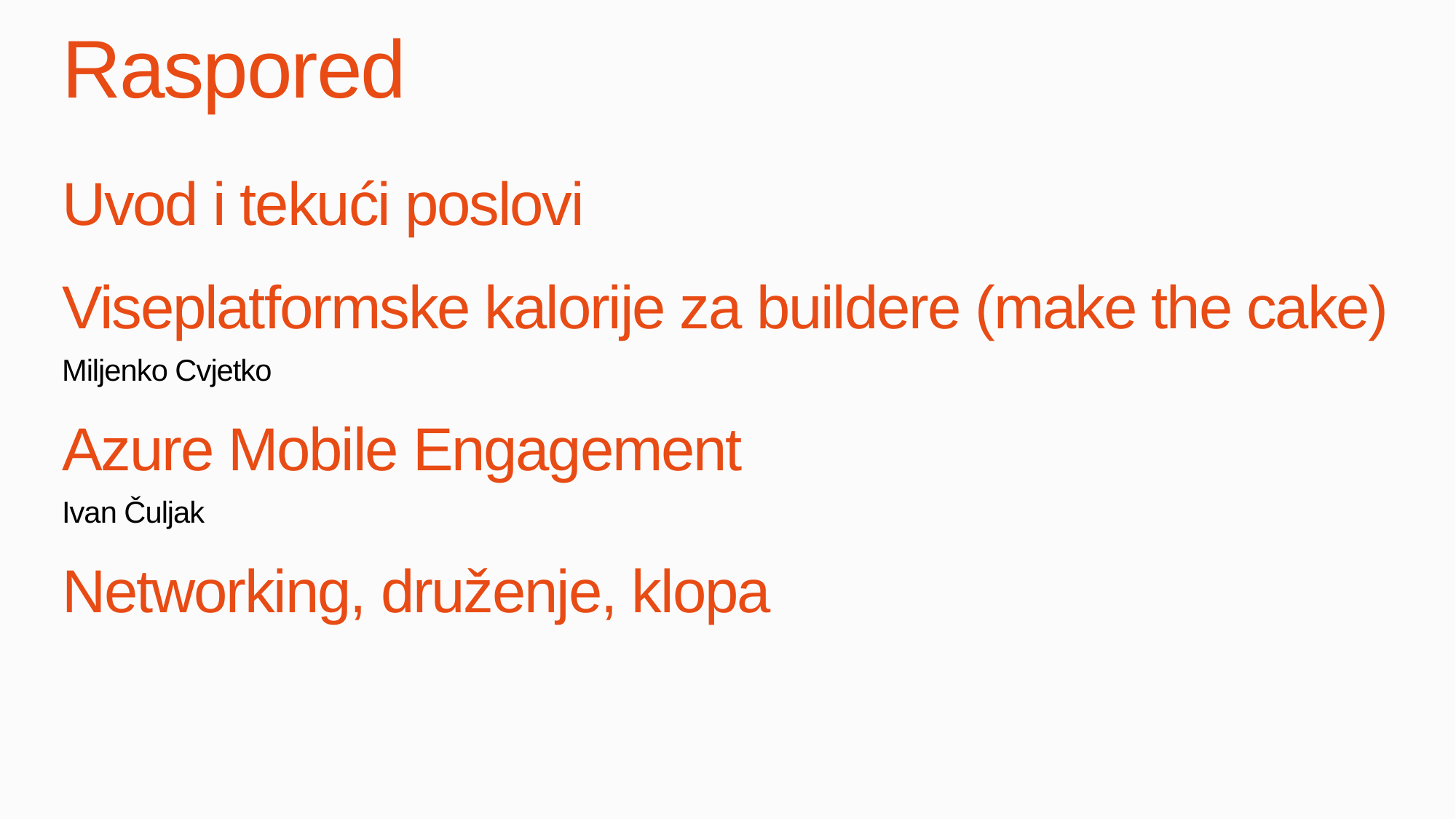

# Raspored
Uvod i tekući poslovi

Viseplatformske kalorije za buildere (make the cake)
Miljenko Cvjetko

Azure Mobile Engagement
Ivan Čuljak

Networking, druženje, klopa